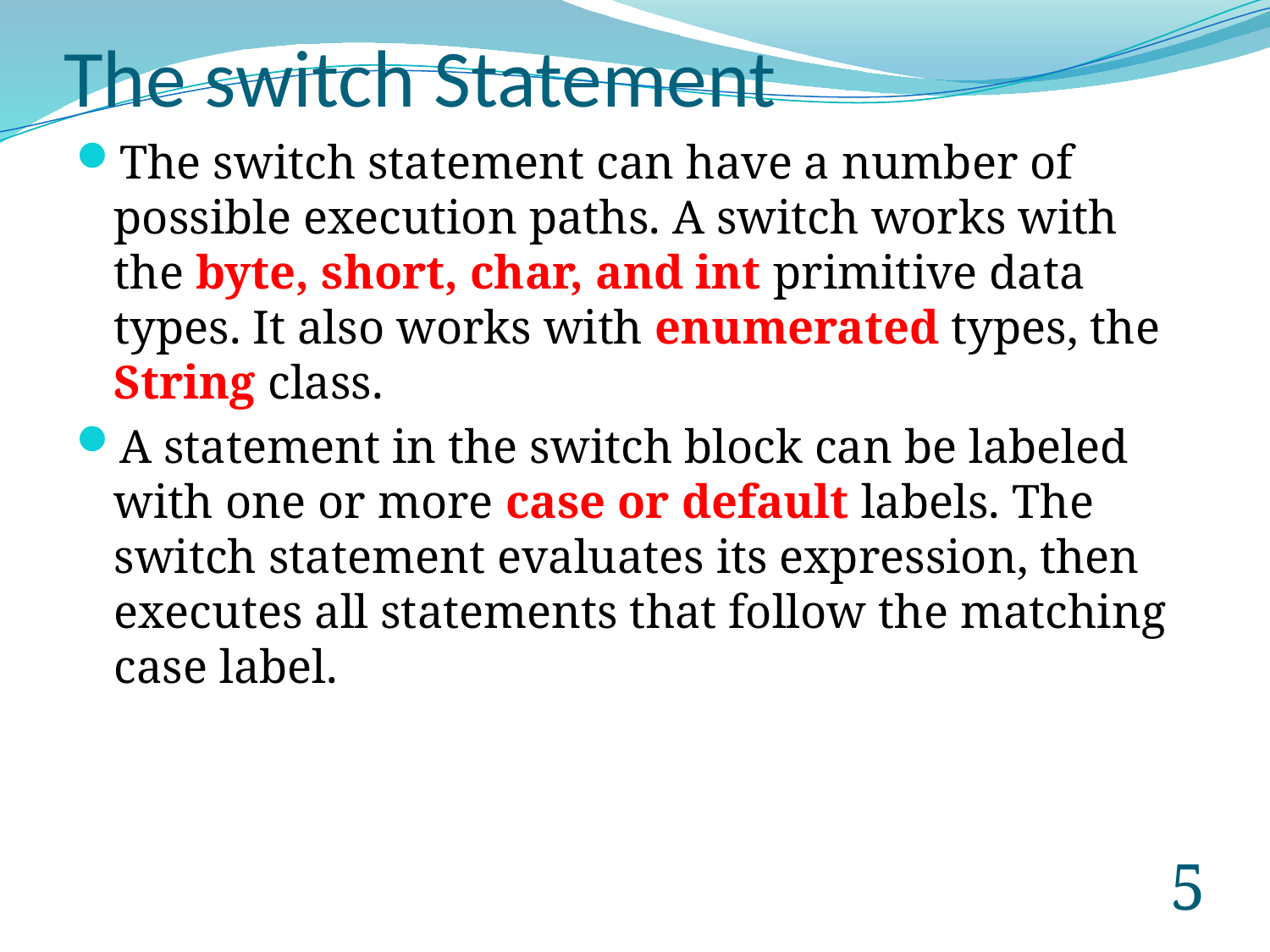

# The switch Statement
The switch statement can have a number of possible execution paths. A switch works with the byte, short, char, and int primitive data types. It also works with enumerated types, the String class.
A statement in the switch block can be labeled with one or more case or default labels. The switch statement evaluates its expression, then executes all statements that follow the matching case label.

5